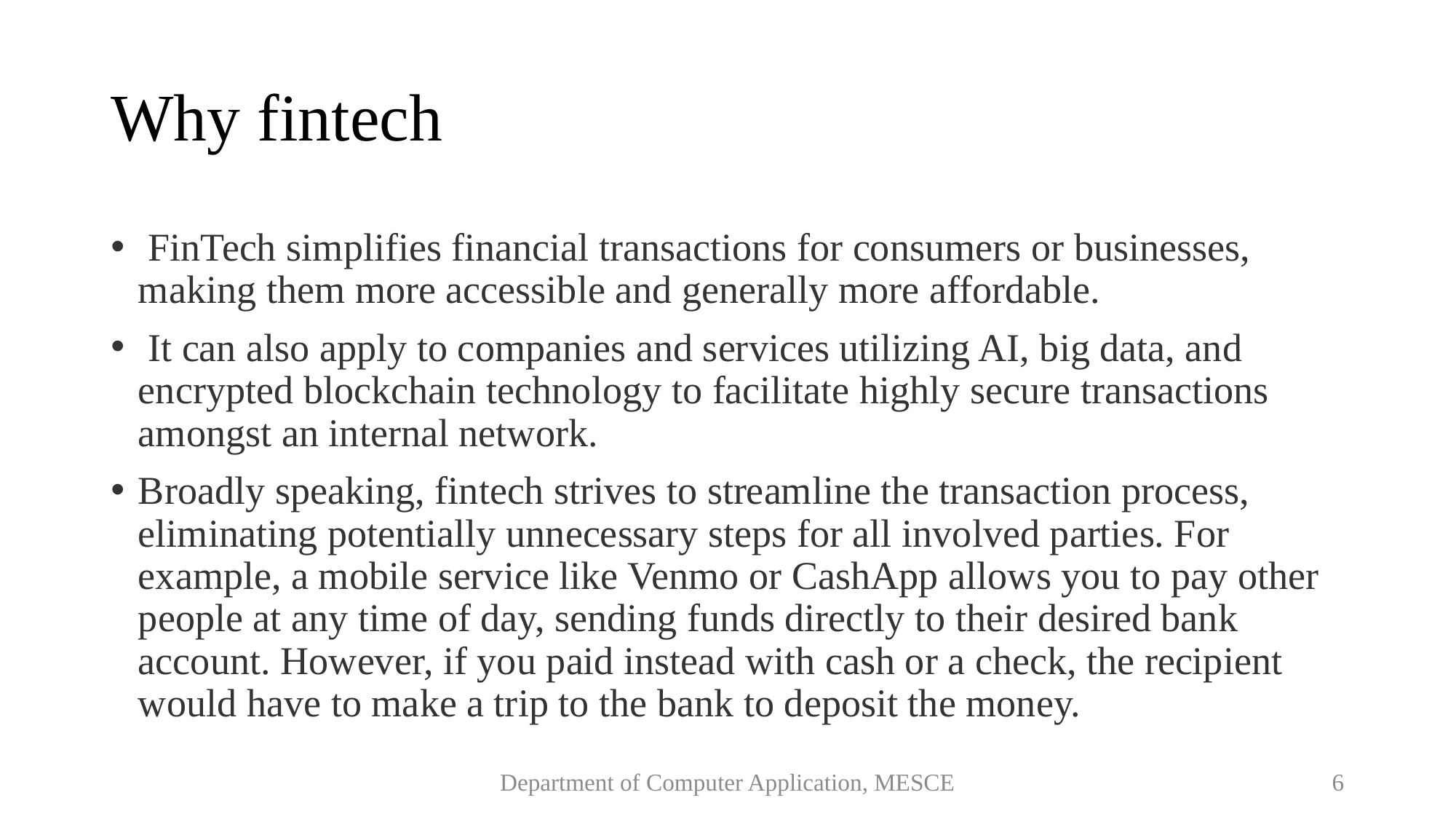

# Why fintech
 FinTech simplifies financial transactions for consumers or businesses, making them more accessible and generally more affordable.
 It can also apply to companies and services utilizing AI, big data, and encrypted blockchain technology to facilitate highly secure transactions amongst an internal network.
Broadly speaking, fintech strives to streamline the transaction process, eliminating potentially unnecessary steps for all involved parties. For example, a mobile service like Venmo or CashApp allows you to pay other people at any time of day, sending funds directly to their desired bank account. However, if you paid instead with cash or a check, the recipient would have to make a trip to the bank to deposit the money.

Department of Computer Application, MESCE
6